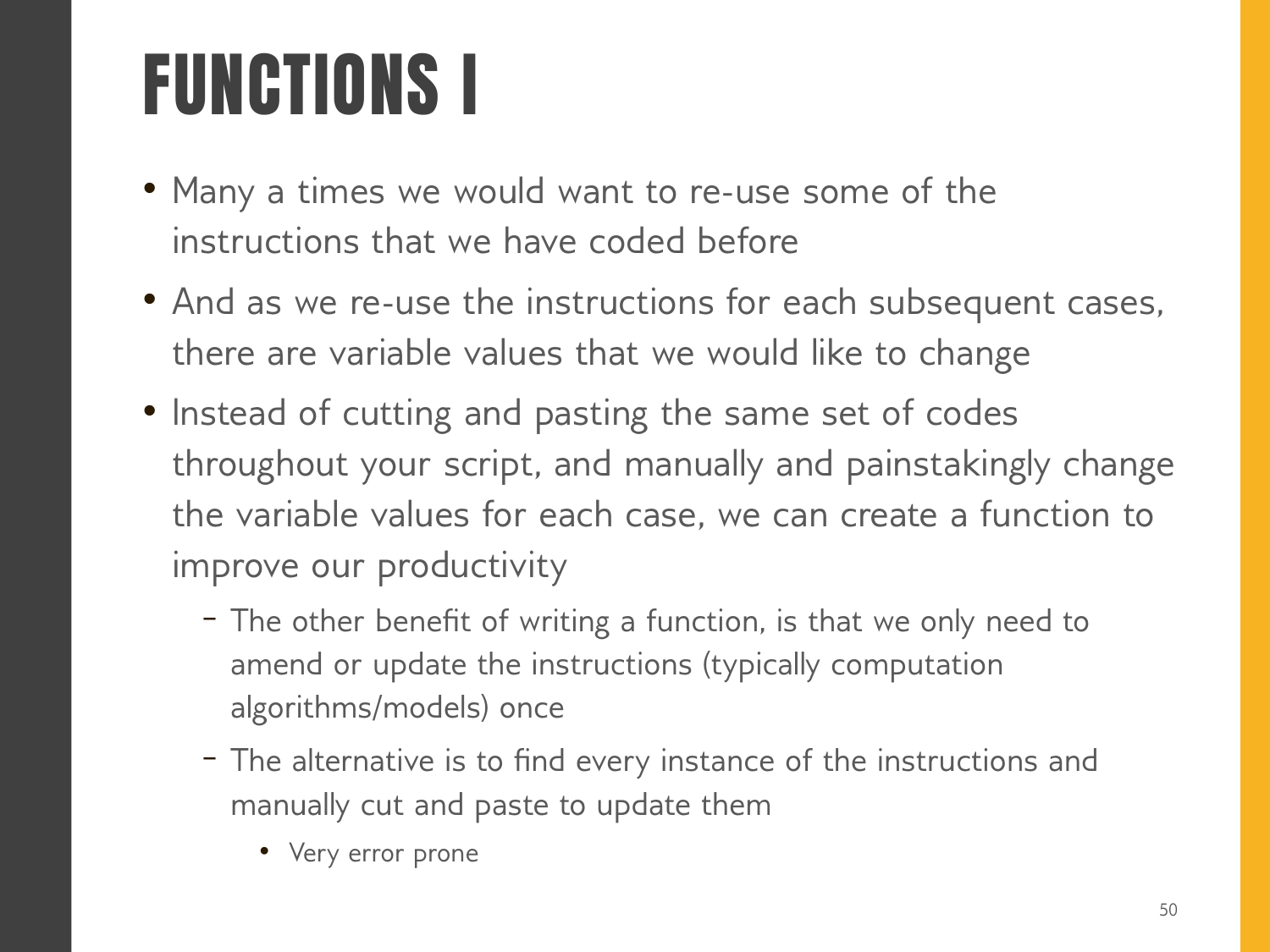

# Functions I
Many a times we would want to re-use some of the instructions that we have coded before
And as we re-use the instructions for each subsequent cases, there are variable values that we would like to change
Instead of cutting and pasting the same set of codes throughout your script, and manually and painstakingly change the variable values for each case, we can create a function to improve our productivity
The other benefit of writing a function, is that we only need to amend or update the instructions (typically computation algorithms/models) once
The alternative is to find every instance of the instructions and manually cut and paste to update them
Very error prone
50